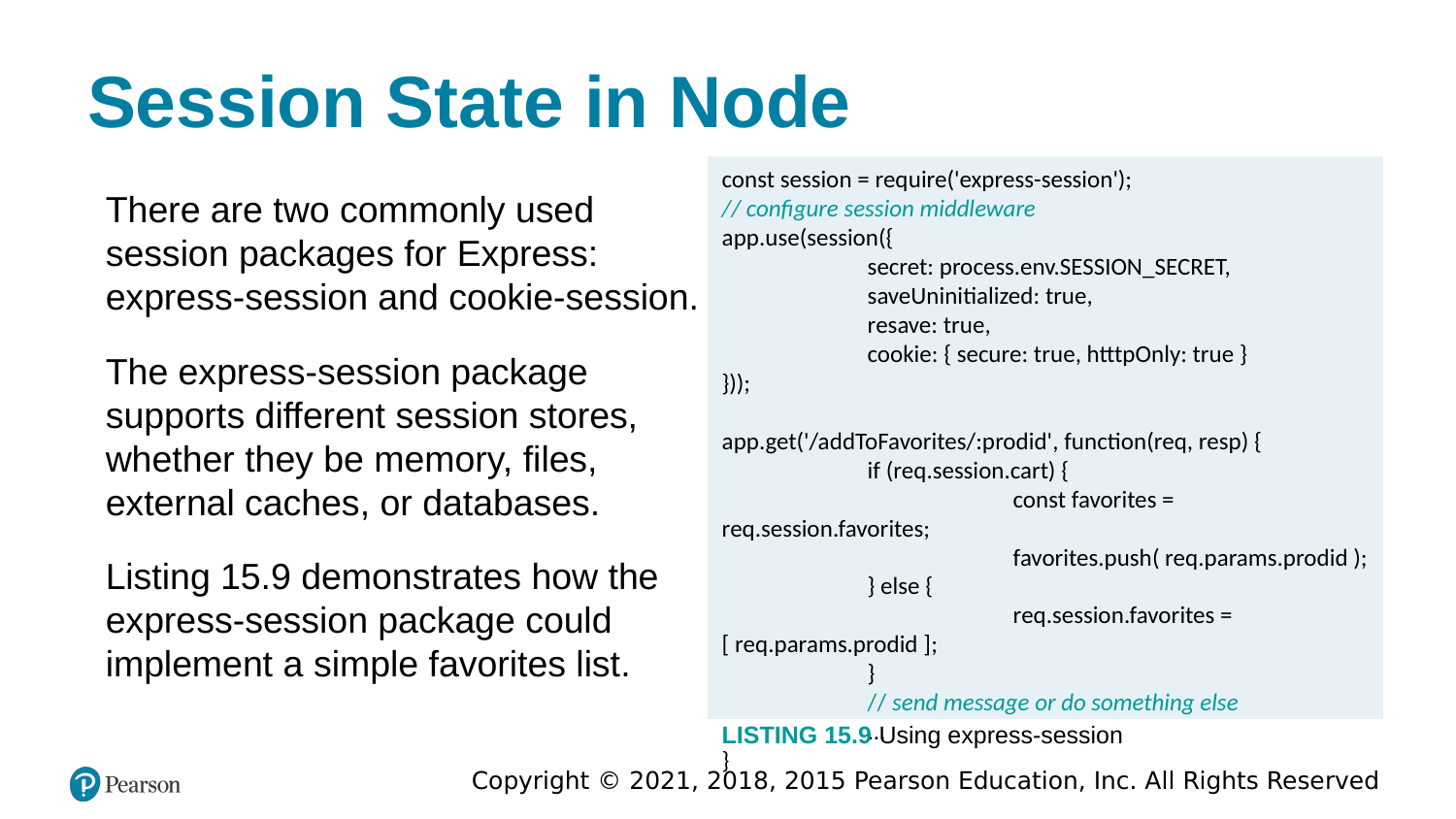

# Session State in Node
const session = require('express-session');
// configure session middleware
app.use(session({
	secret: process.env.SESSION_SECRET,
	saveUninitialized: true,
	resave: true,
	cookie: { secure: true, htttpOnly: true }
}));

app.get('/addToFavorites/:prodid', function(req, resp) {
	if (req.session.cart) {
		const favorites = req.session.favorites;
		favorites.push( req.params.prodid );
	} else {
		req.session.favorites = [ req.params.prodid ];
	}
	// send message or do something else
	...
}
There are two commonly used session packages for Express: express-session and cookie-session.
The express-session package supports different session stores, whether they be memory, files, external caches, or databases.
Listing 15.9 demonstrates how the express-session package could implement a simple favorites list.
LISTING 15.9 Using express-session